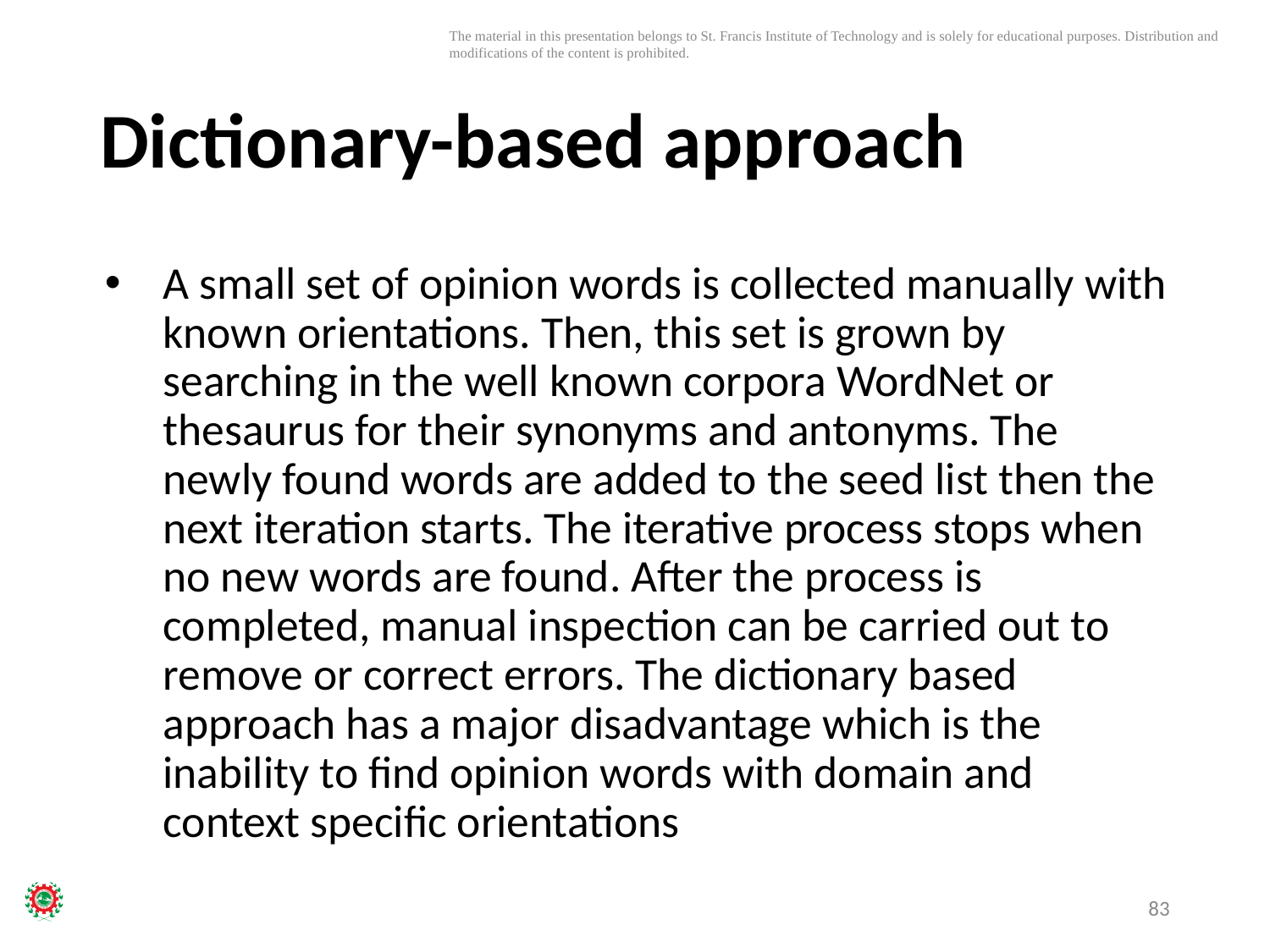

# Dictionary-based approach
A small set of opinion words is collected manually with known orientations. Then, this set is grown by searching in the well known corpora WordNet or thesaurus for their synonyms and antonyms. The newly found words are added to the seed list then the next iteration starts. The iterative process stops when no new words are found. After the process is completed, manual inspection can be carried out to remove or correct errors. The dictionary based approach has a major disadvantage which is the inability to find opinion words with domain and context specific orientations
83